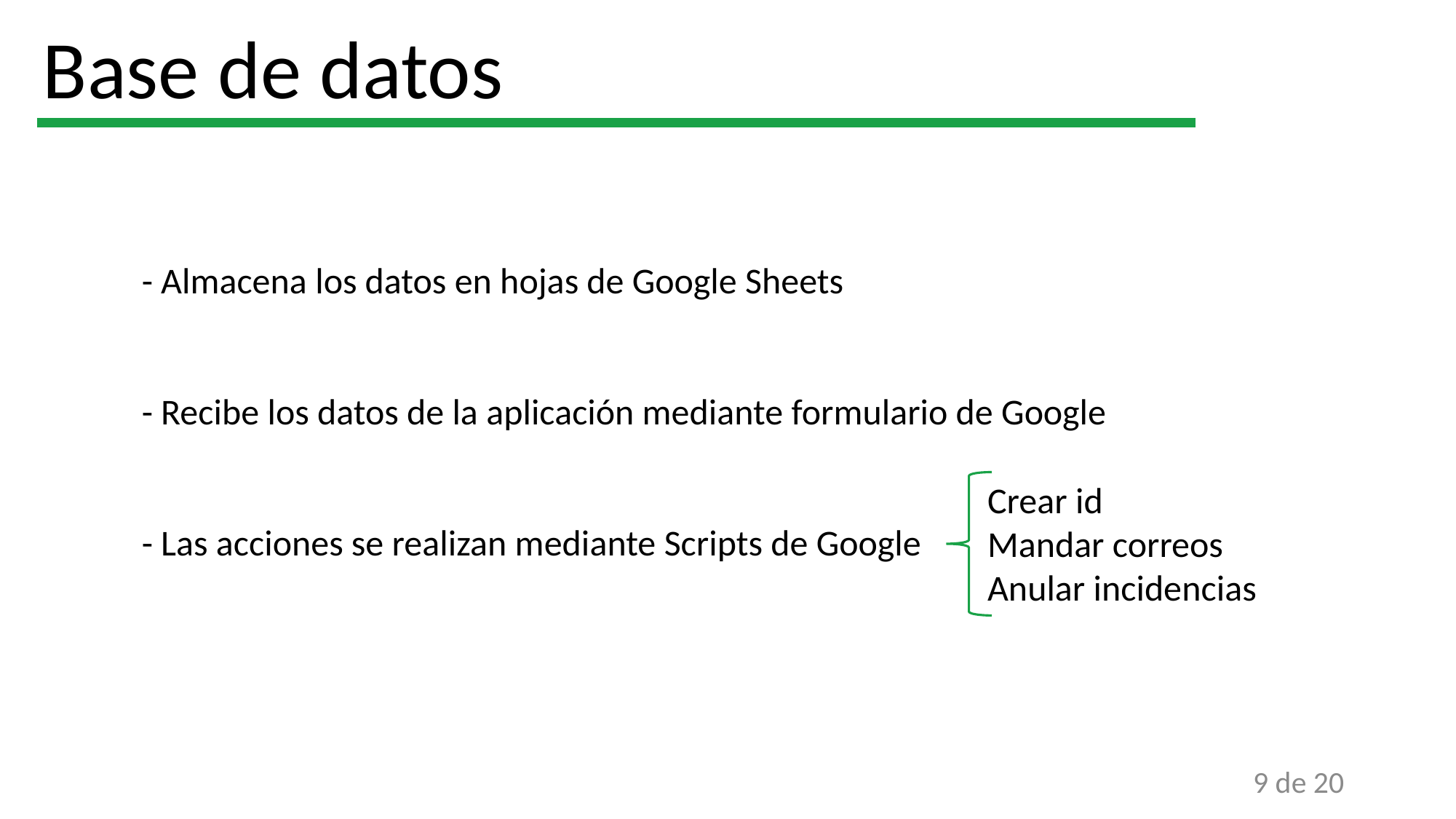

Base de datos
- Almacena los datos en hojas de Google Sheets

- Recibe los datos de la aplicación mediante formulario de Google

- Las acciones se realizan mediante Scripts de Google

Crear id
Mandar correos
Anular incidencias
9 de 20